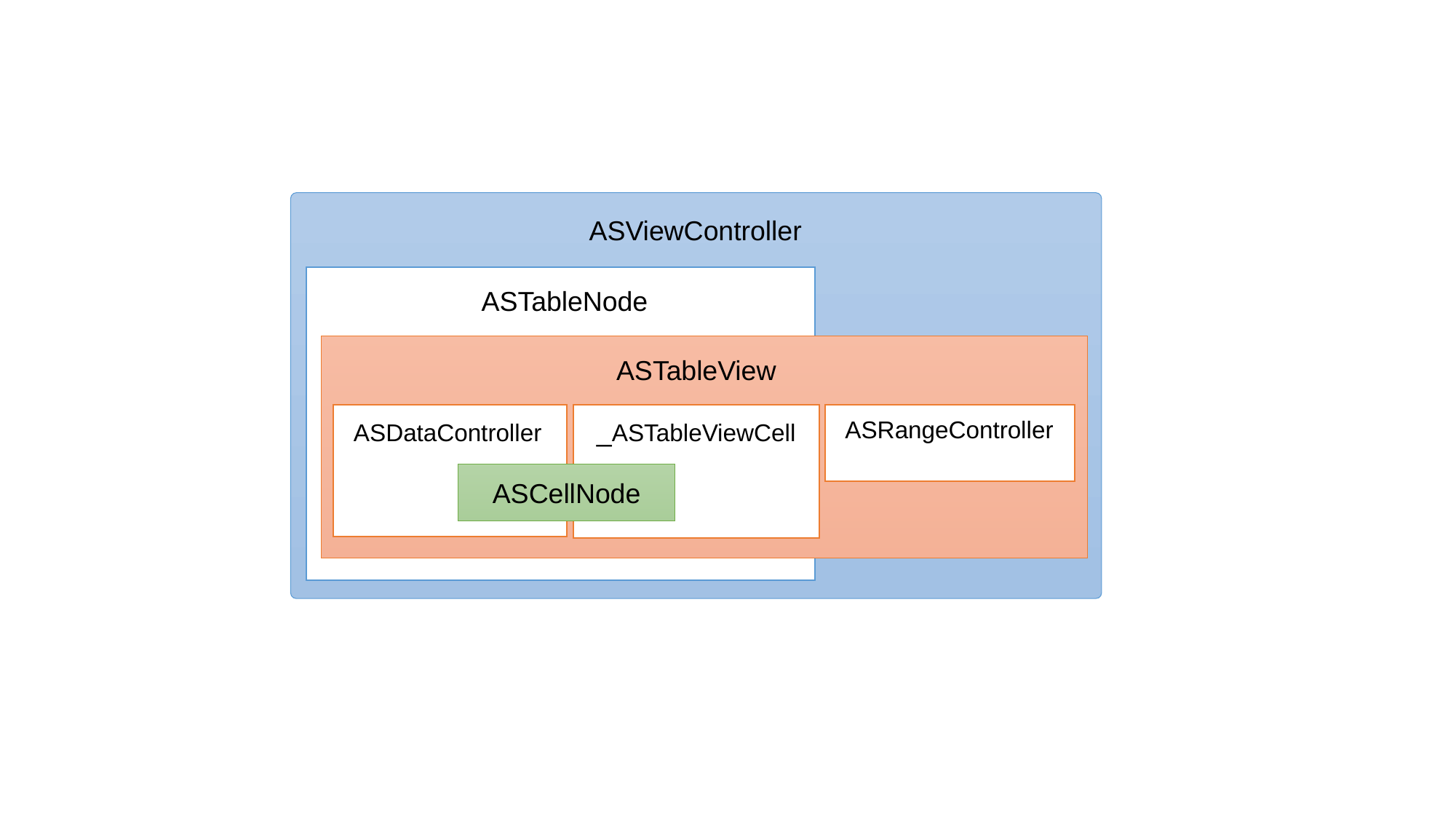

ASViewController

ASTableNode

ASTableView

_ASTableViewCell
ASRangeController
ASDataController
ASCellNode